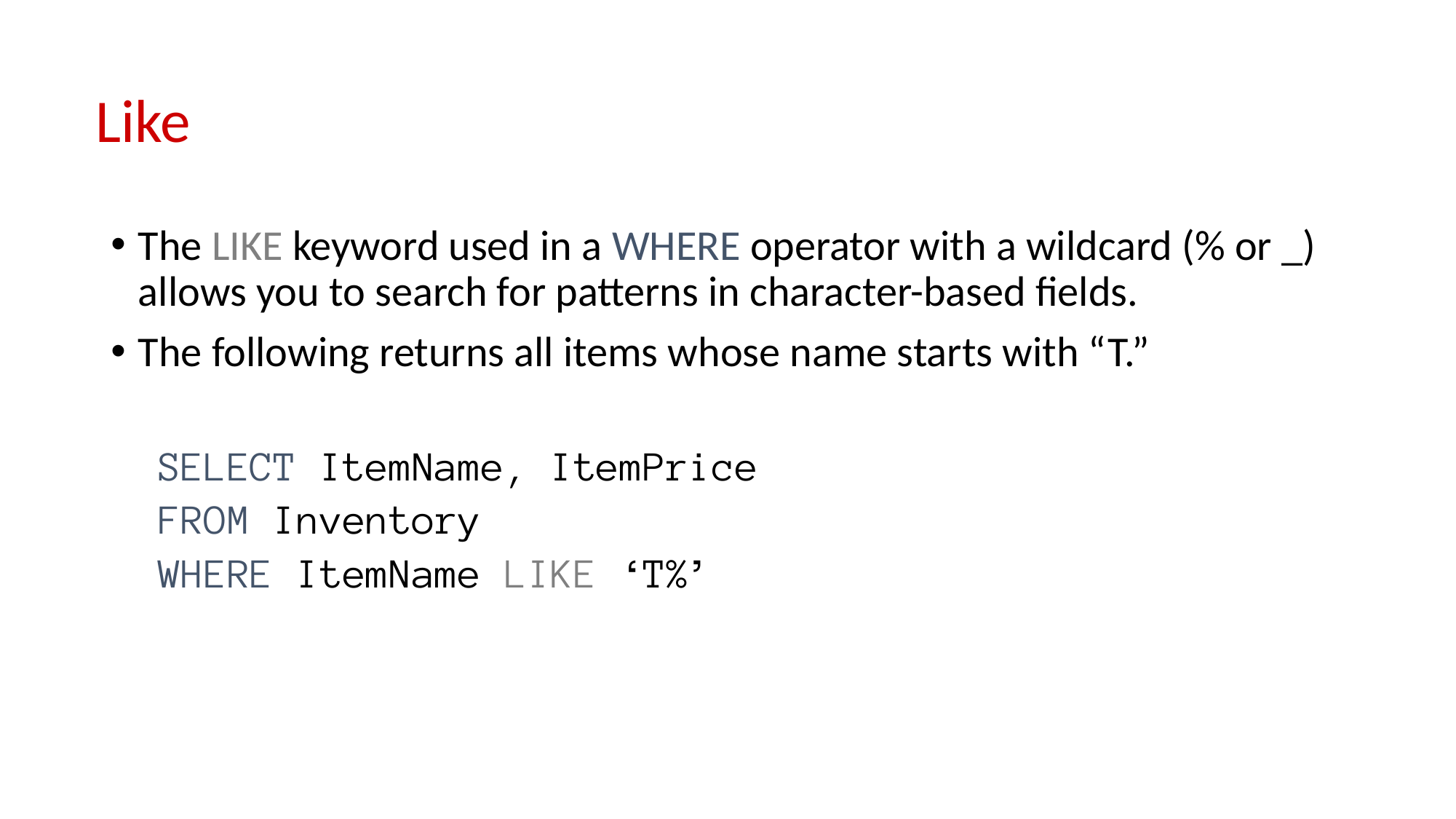

# Like
The LIKE keyword used in a WHERE operator with a wildcard (% or _) allows you to search for patterns in character-based fields.
The following returns all items whose name starts with “T.”

SELECT ItemName, ItemPrice
FROM Inventory
WHERE ItemName LIKE ‘T%’